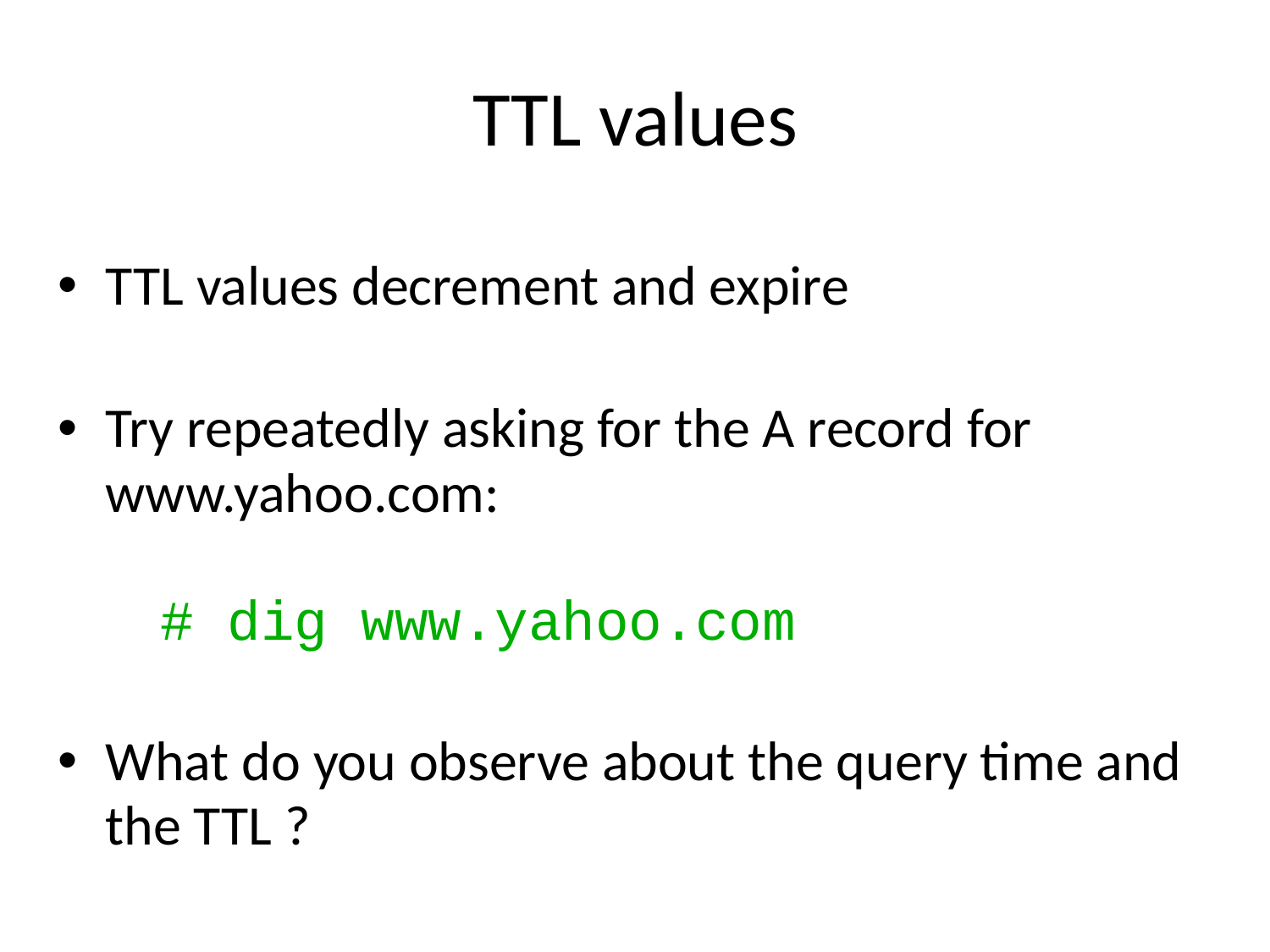

# TTL values
TTL values decrement and expire
Try repeatedly asking for the A record for www.yahoo.com:
		# dig www.yahoo.com
What do you observe about the query time and the TTL ?